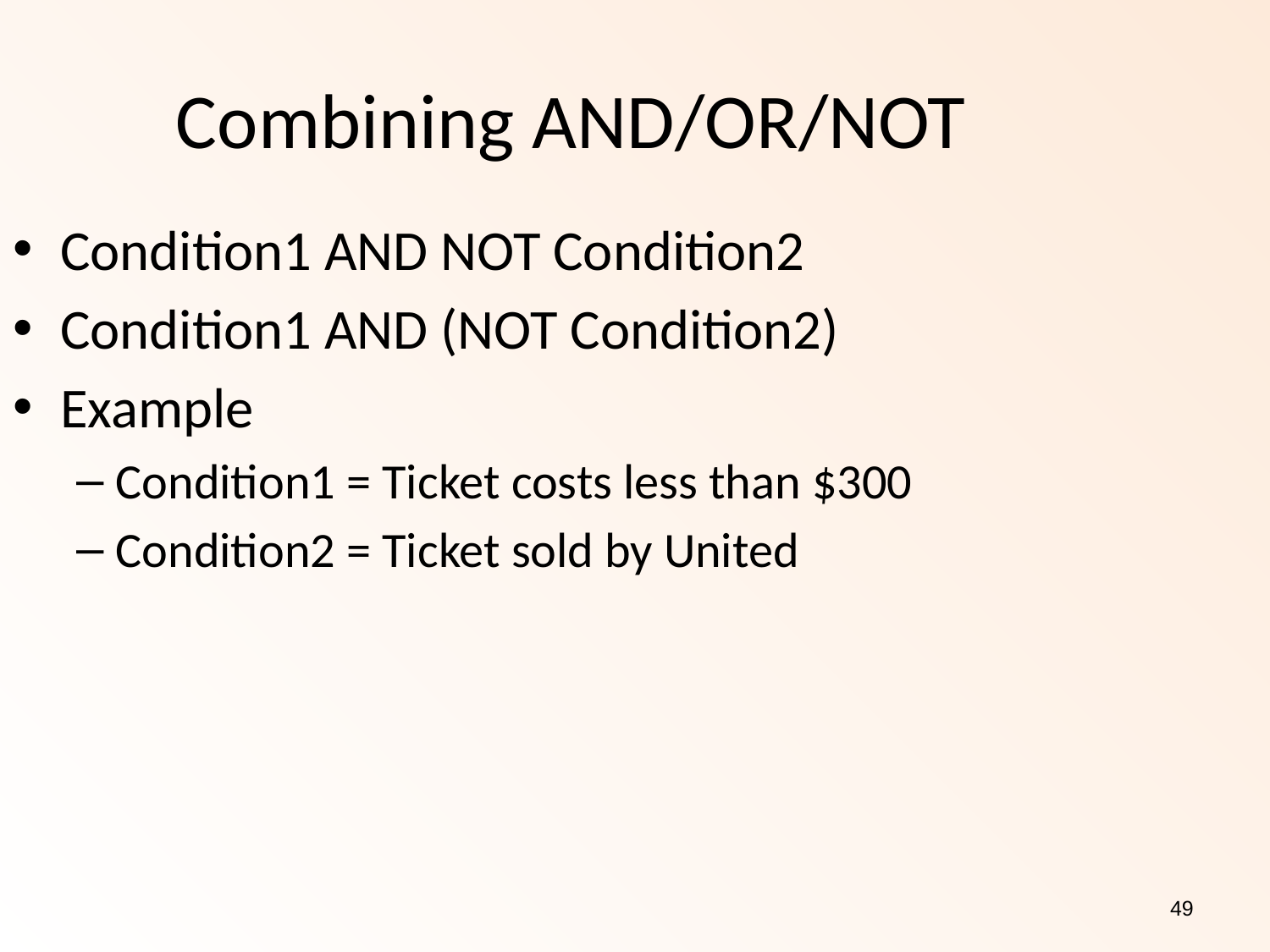

Combining AND/OR/NOT
Condition1 AND NOT Condition2
Condition1 AND (NOT Condition2)
Example
Condition1 = Ticket costs less than $300
Condition2 = Ticket sold by United
49